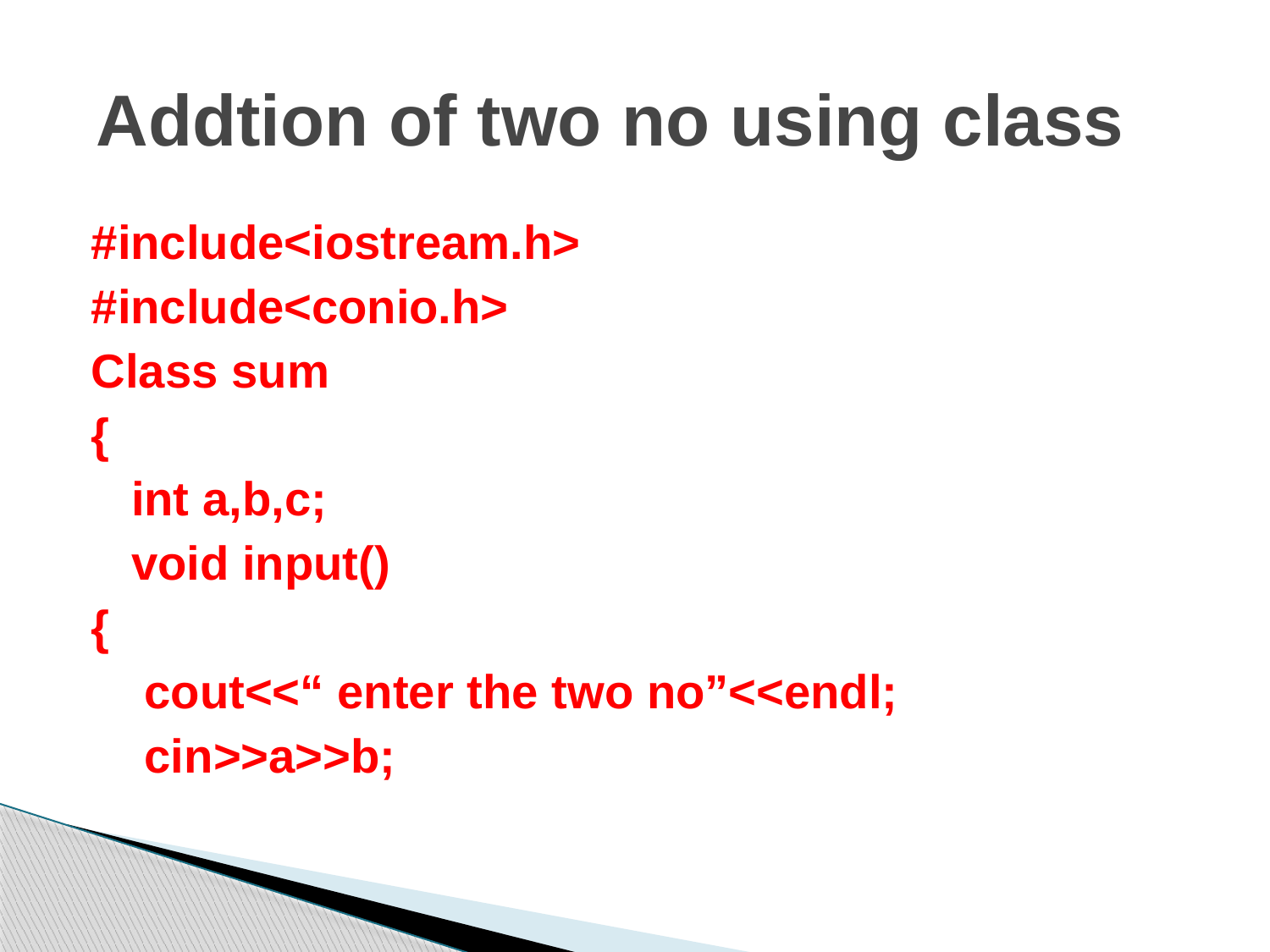

# Addtion of two no using class
#include<iostream.h>
#include<conio.h>
Class sum
{
   int a,b,c;
   void input()
{
    cout<<“ enter the two no”<<endl;
    cin>>a>>b;